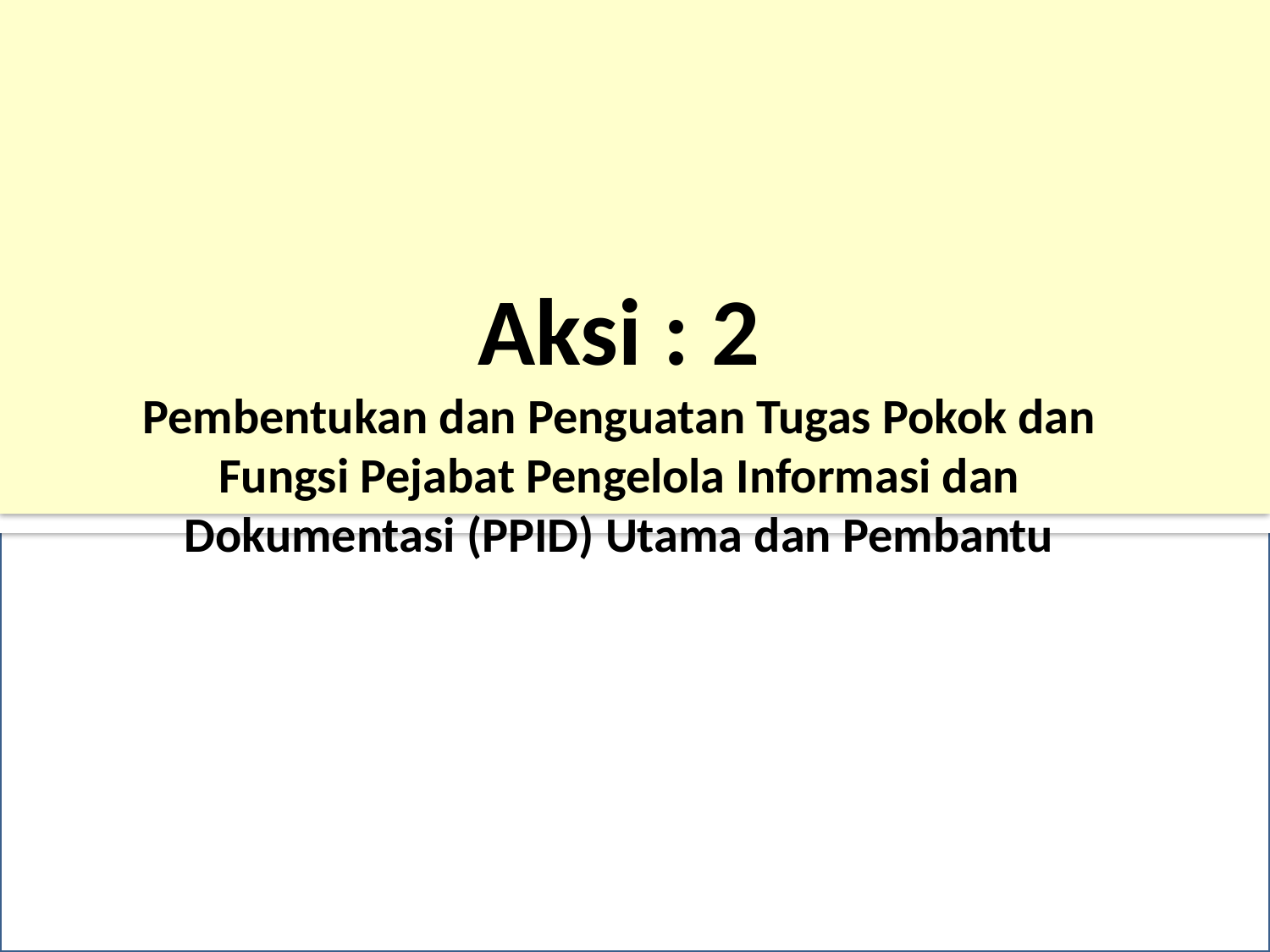

Aksi : 2
Pembentukan dan Penguatan Tugas Pokok dan Fungsi Pejabat Pengelola Informasi dan Dokumentasi (PPID) Utama dan Pembantu